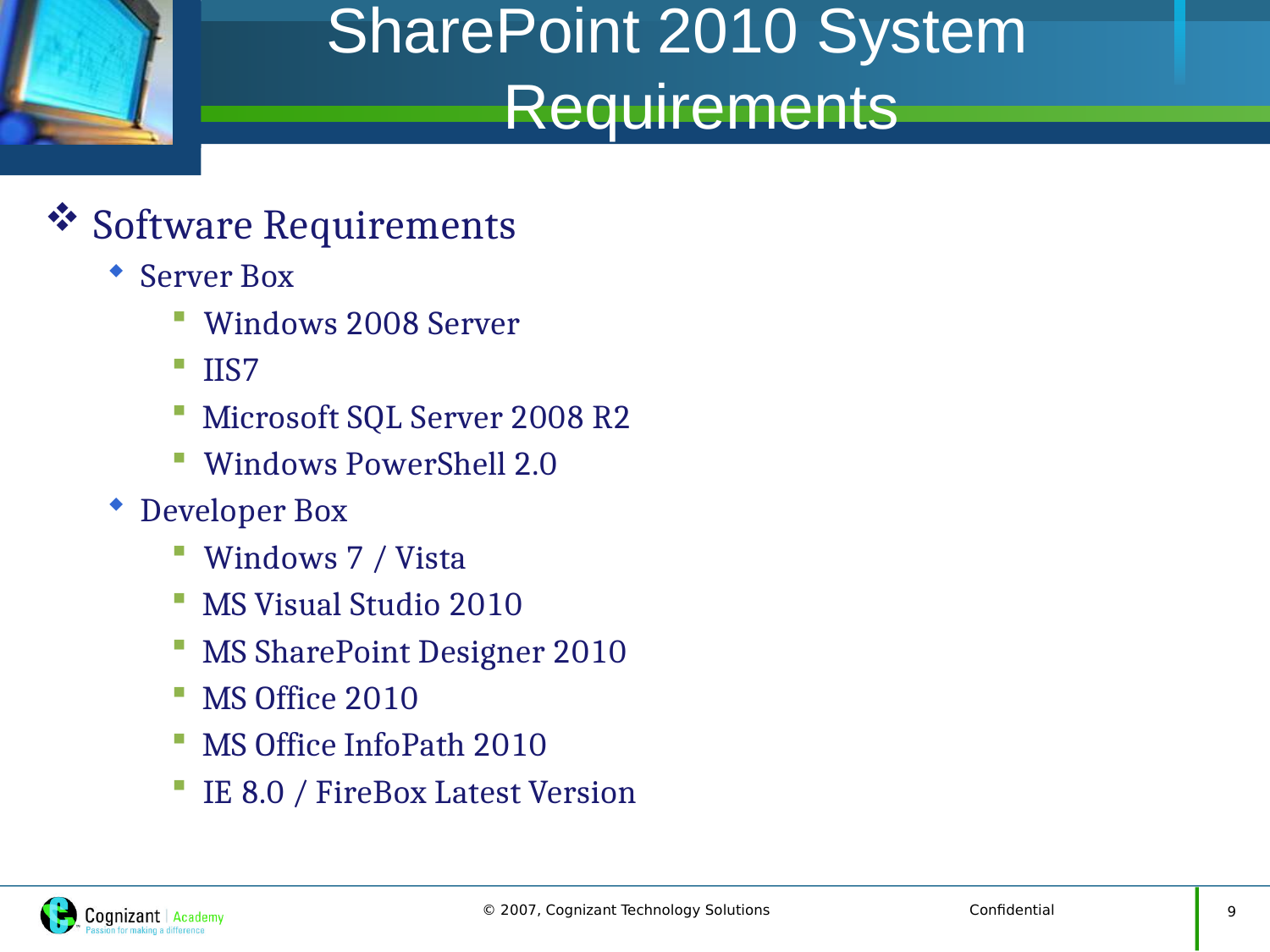

# SharePoint 2010 System Requirements
Software Requirements
Server Box
Windows 2008 Server
IIS7
Microsoft SQL Server 2008 R2
Windows PowerShell 2.0
Developer Box
Windows 7 / Vista
MS Visual Studio 2010
MS SharePoint Designer 2010
MS Office 2010
MS Office InfoPath 2010
IE 8.0 / FireBox Latest Version

9